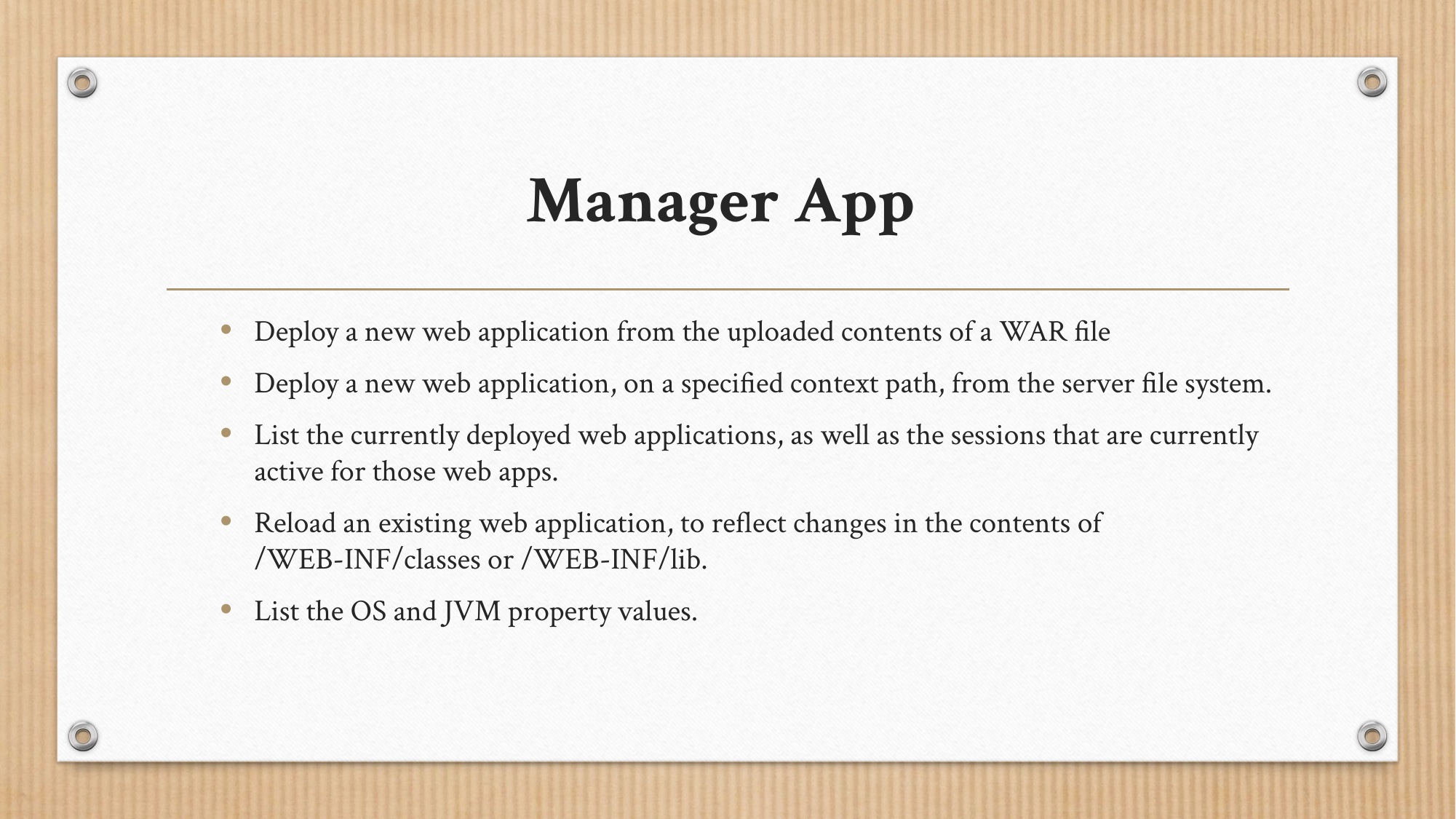

# Manager App
Deploy a new web application from the uploaded contents of a WAR file
Deploy a new web application, on a specified context path, from the server file system.
List the currently deployed web applications, as well as the sessions that are currently active for those web apps.
Reload an existing web application, to reflect changes in the contents of /WEB-INF/classes or /WEB-INF/lib.
List the OS and JVM property values.